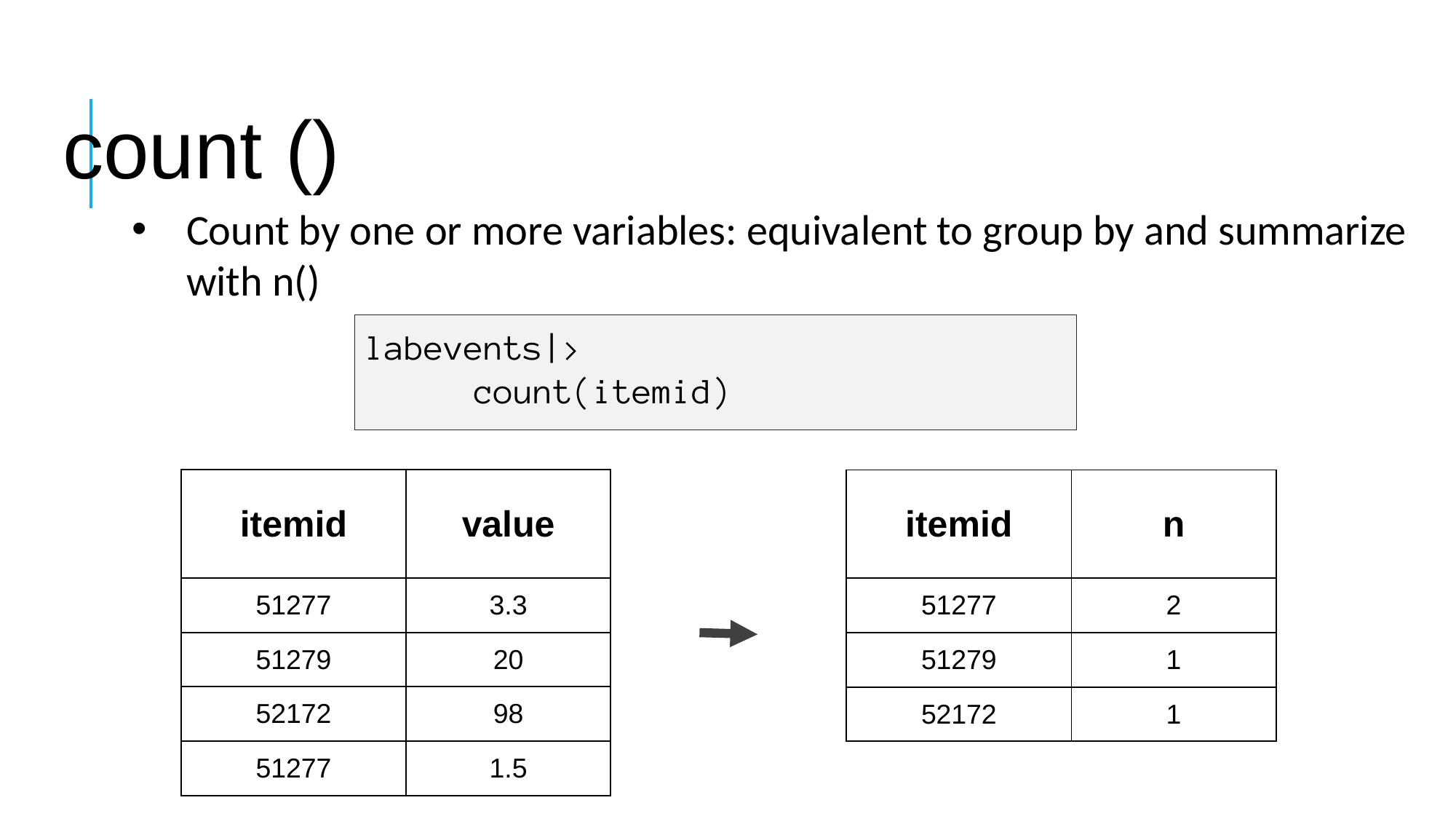

count ()
Count by one or more variables: equivalent to group by and summarize with n()

labevents|>
	count(itemid)
| itemid | value |
| --- | --- |
| 51277 | 3.3 |
| 51279 | 20 |
| 52172 | 98 |
| 51277 | 1.5 |
| itemid | n |
| --- | --- |
| 51277 | 2 |
| 51279 | 1 |
| 52172 | 1 |